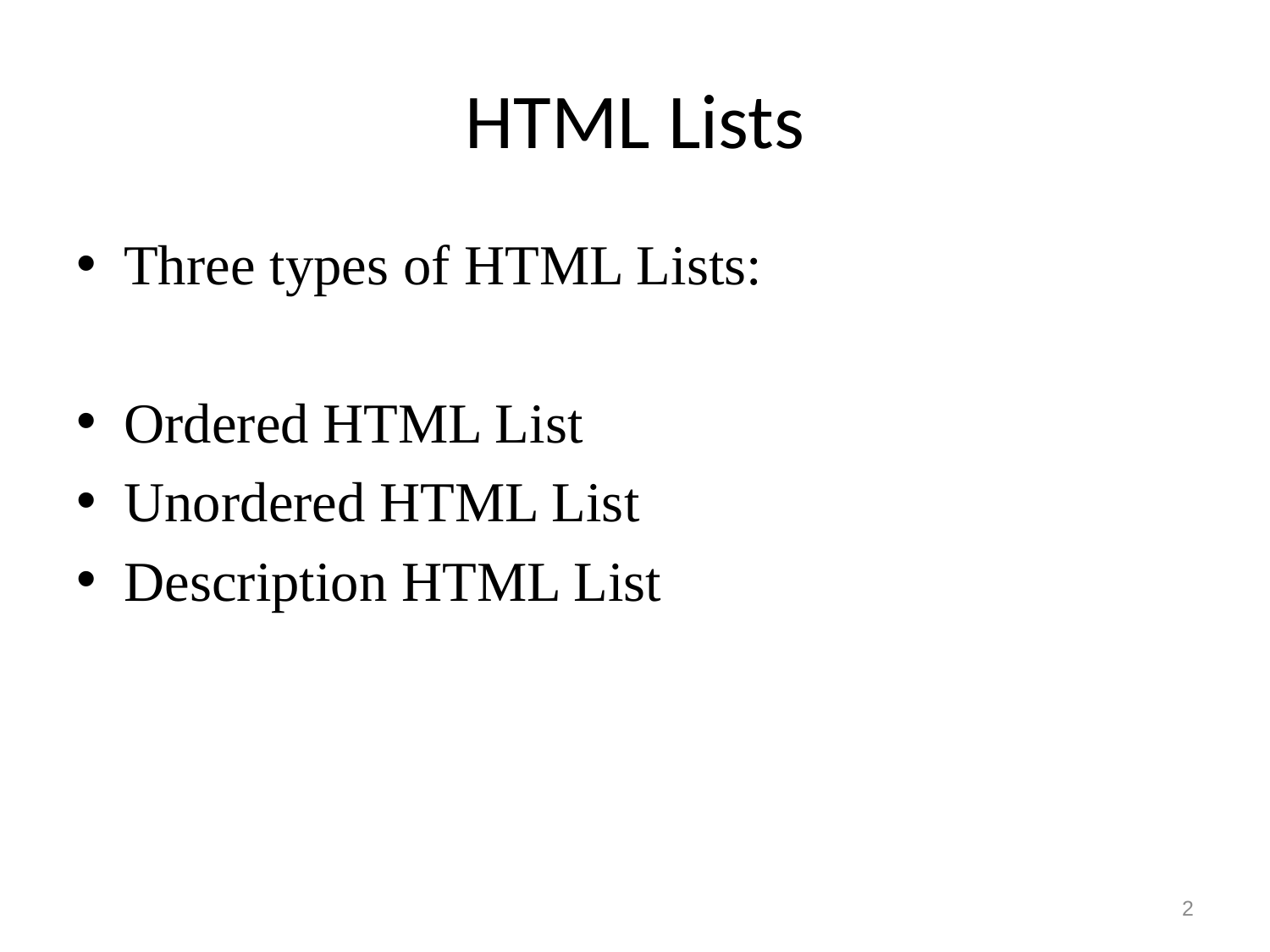

# HTML Lists
Three types of HTML Lists:

Ordered HTML List
Unordered HTML List
Description HTML List

2